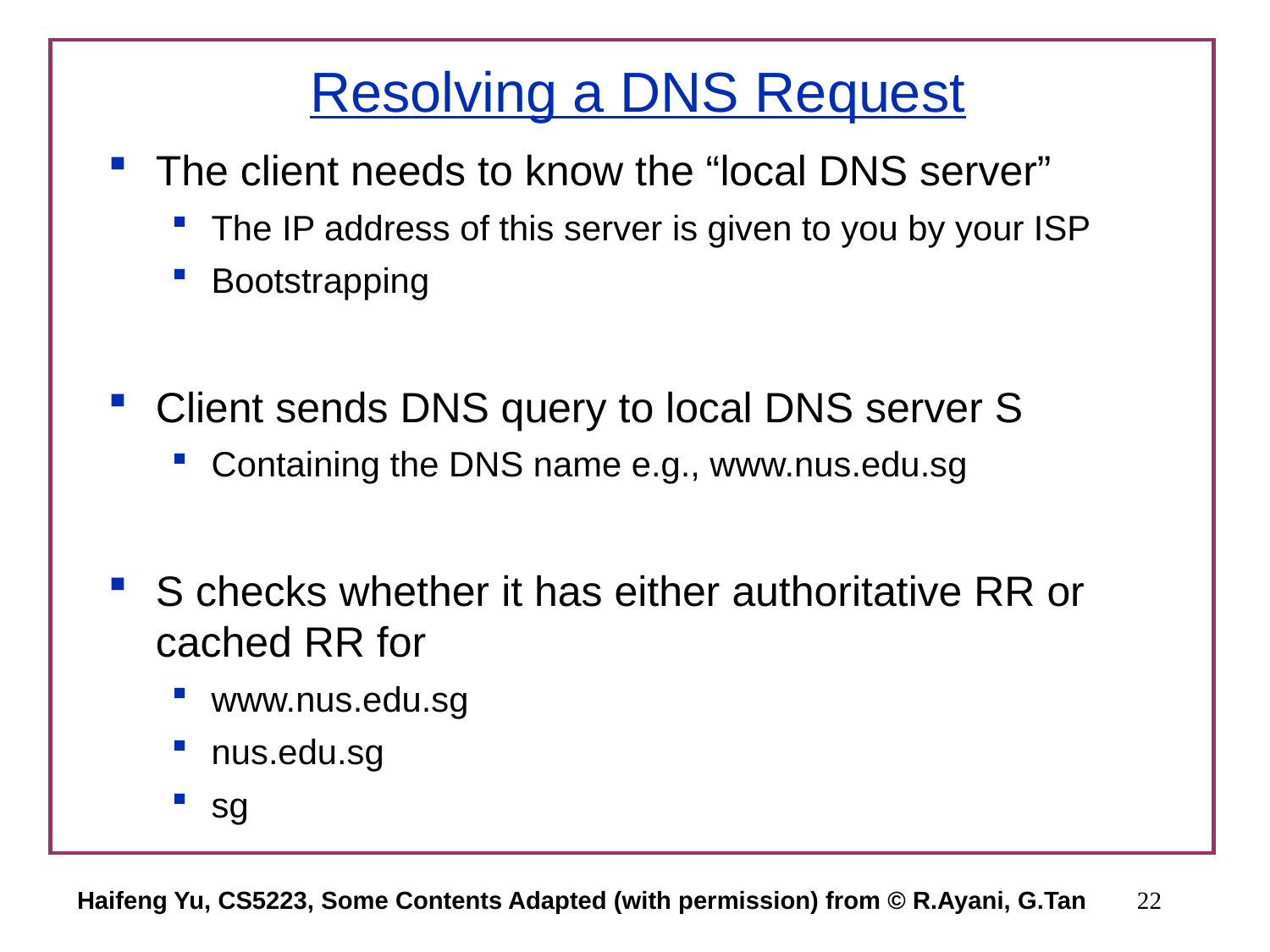

# Resolving a DNS Request
The client needs to know the “local DNS server”
The IP address of this server is given to you by your ISP
Bootstrapping

Client sends DNS query to local DNS server S
Containing the DNS name e.g., www.nus.edu.sg

S checks whether it has either authoritative RR or cached RR for
www.nus.edu.sg
nus.edu.sg
sg
Haifeng Yu, CS5223, Some Contents Adapted (with permission) from © R.Ayani, G.Tan
22